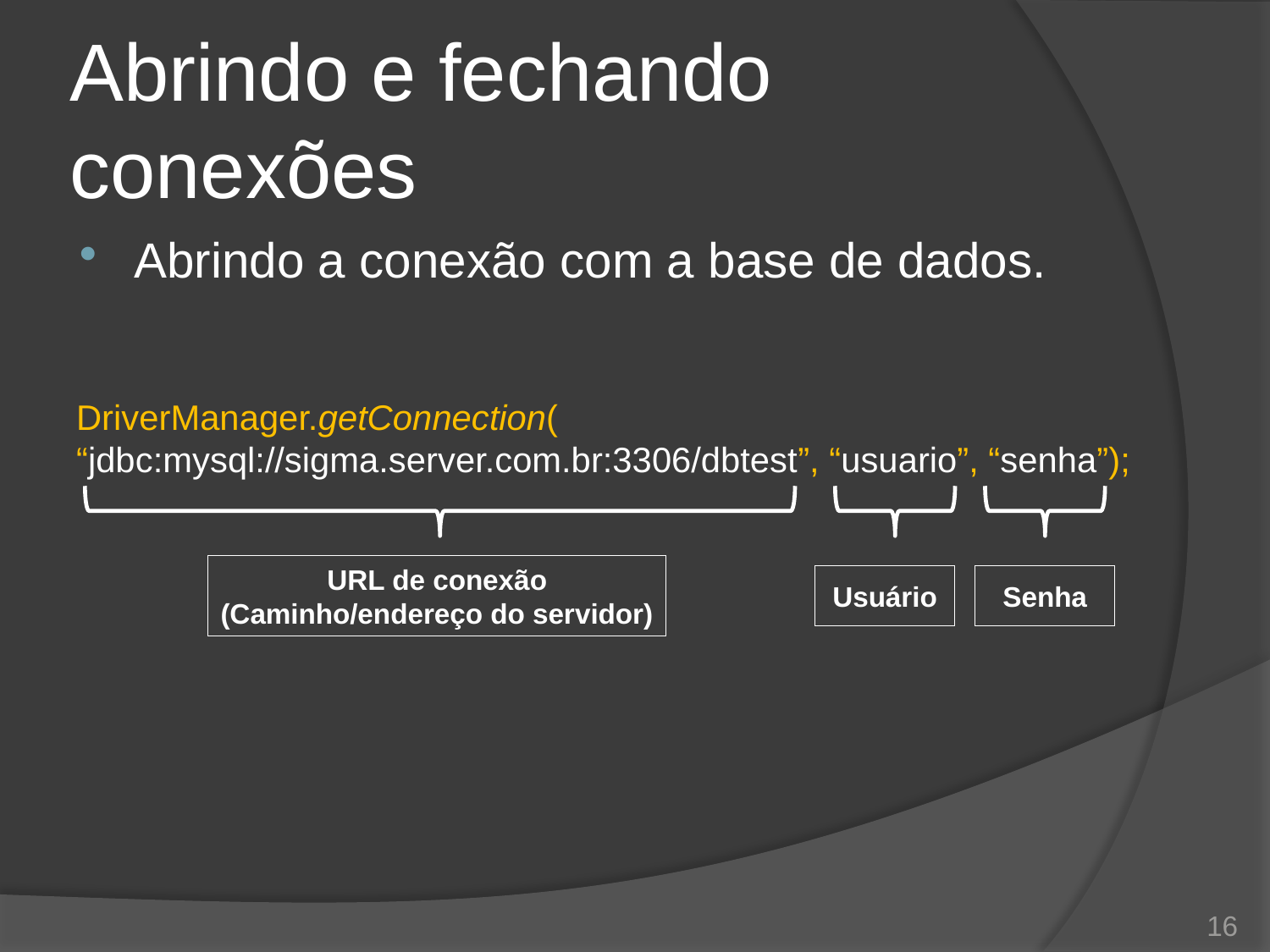

# Abrindo e fechando conexões

Abrindo a conexão com a base de dados.

DriverManager.getConnection(
“jdbc:mysql://sigma.server.com.br:3306/dbtest”, “usuario”, “senha”);

URL de conexão
(Caminho/endereço do servidor)
Usuário
Senha
16